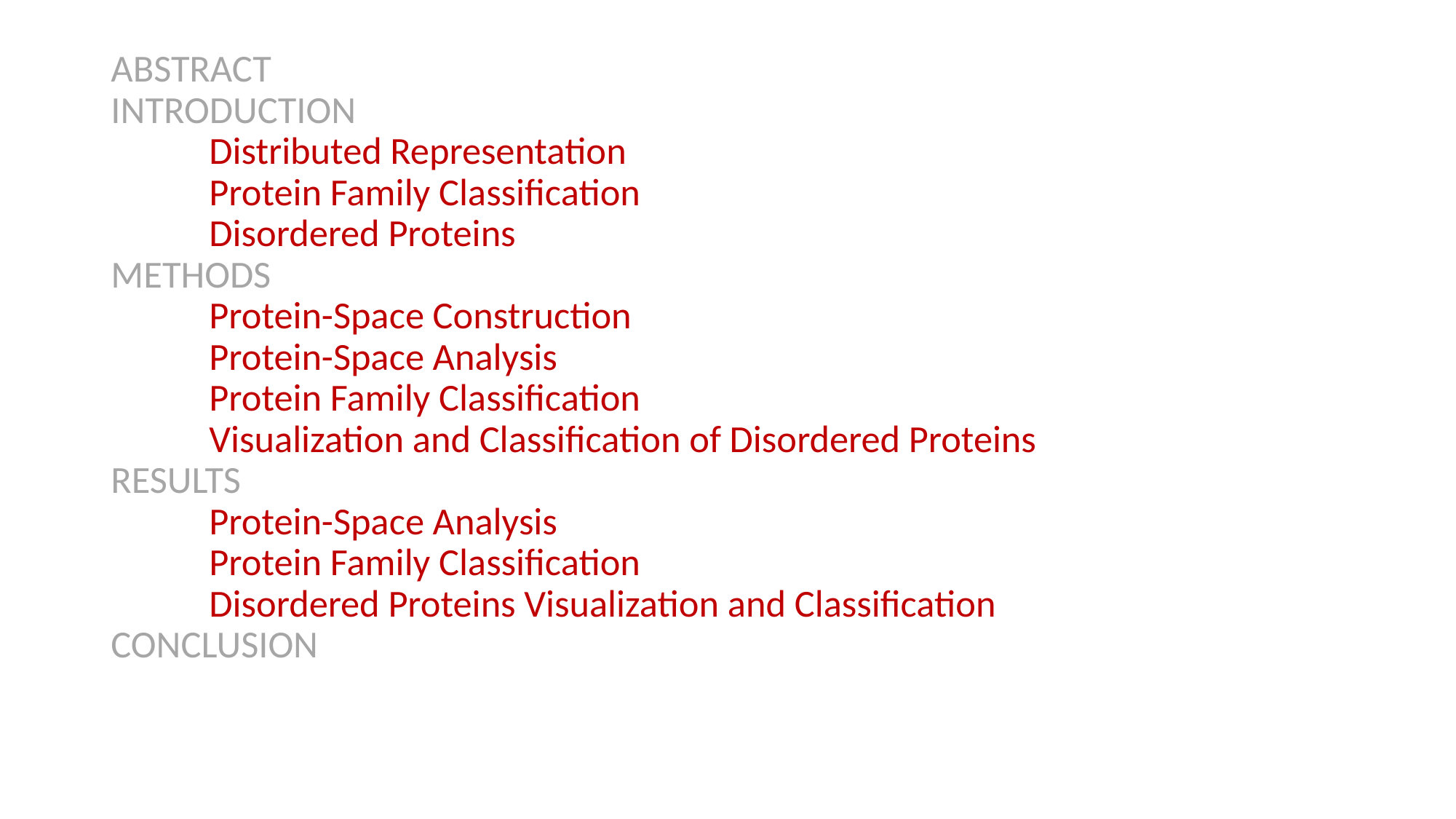

# ABSTRACT INTRODUCTION Distributed Representation Protein Family Classification Disordered Proteins METHODS Protein-Space Construction Protein-Space Analysis Protein Family Classification Visualization and Classification of Disordered Proteins RESULTS Protein-Space Analysis Protein Family Classification Disordered Proteins Visualization and Classification CONCLUSION